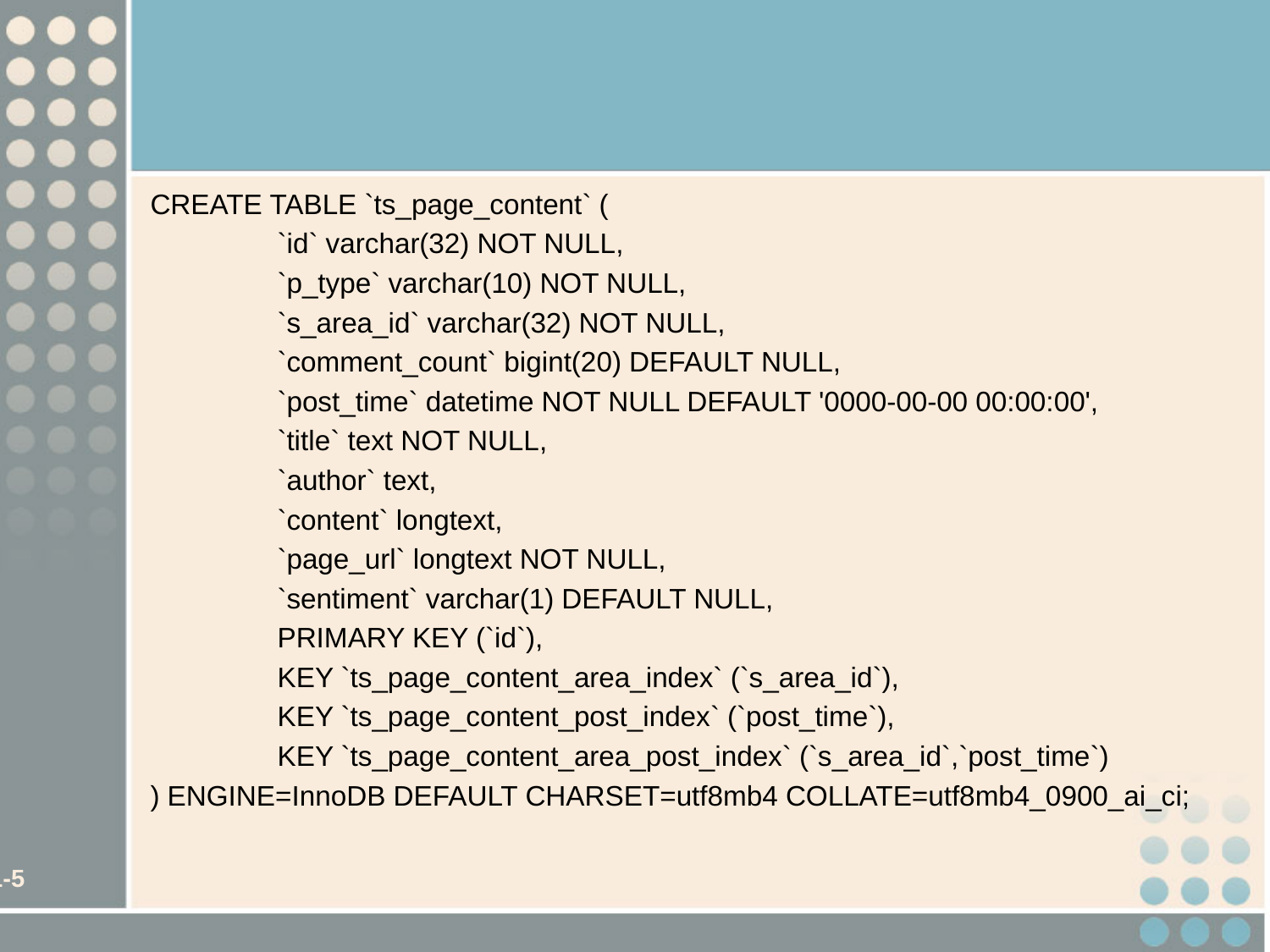

#
CREATE TABLE `ts_page_content` (
	`id` varchar(32) NOT NULL,
	`p_type` varchar(10) NOT NULL,
	`s_area_id` varchar(32) NOT NULL,
	`comment_count` bigint(20) DEFAULT NULL,
	`post_time` datetime NOT NULL DEFAULT '0000-00-00 00:00:00',
	`title` text NOT NULL,
	`author` text,
	`content` longtext,
	`page_url` longtext NOT NULL,
	`sentiment` varchar(1) DEFAULT NULL,
	PRIMARY KEY (`id`),
	KEY `ts_page_content_area_index` (`s_area_id`),
	KEY `ts_page_content_post_index` (`post_time`),
	KEY `ts_page_content_area_post_index` (`s_area_id`,`post_time`)
) ENGINE=InnoDB DEFAULT CHARSET=utf8mb4 COLLATE=utf8mb4_0900_ai_ci;